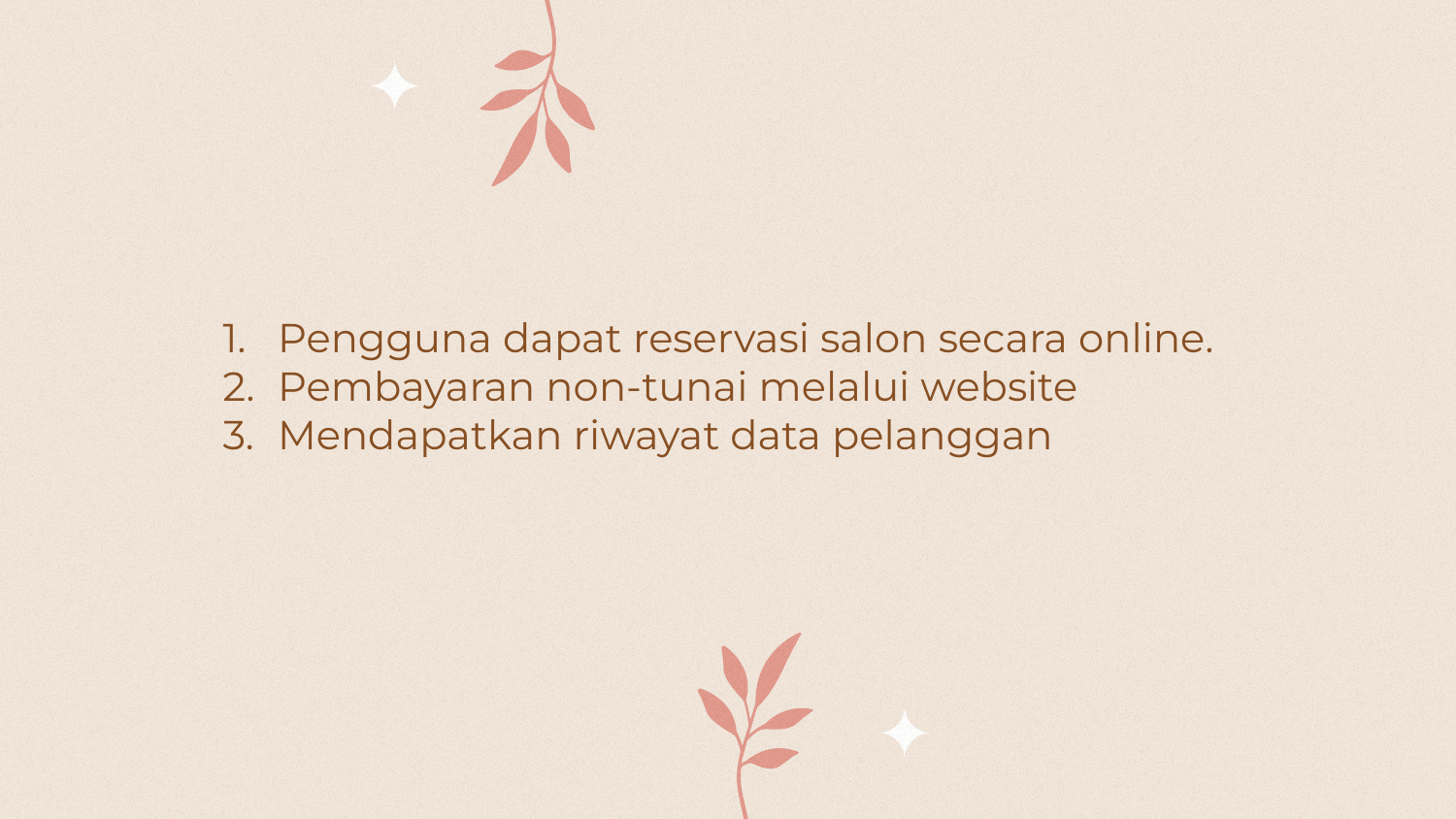

Pengguna dapat reservasi salon secara online.
Pembayaran non-tunai melalui website
Mendapatkan riwayat data pelanggan